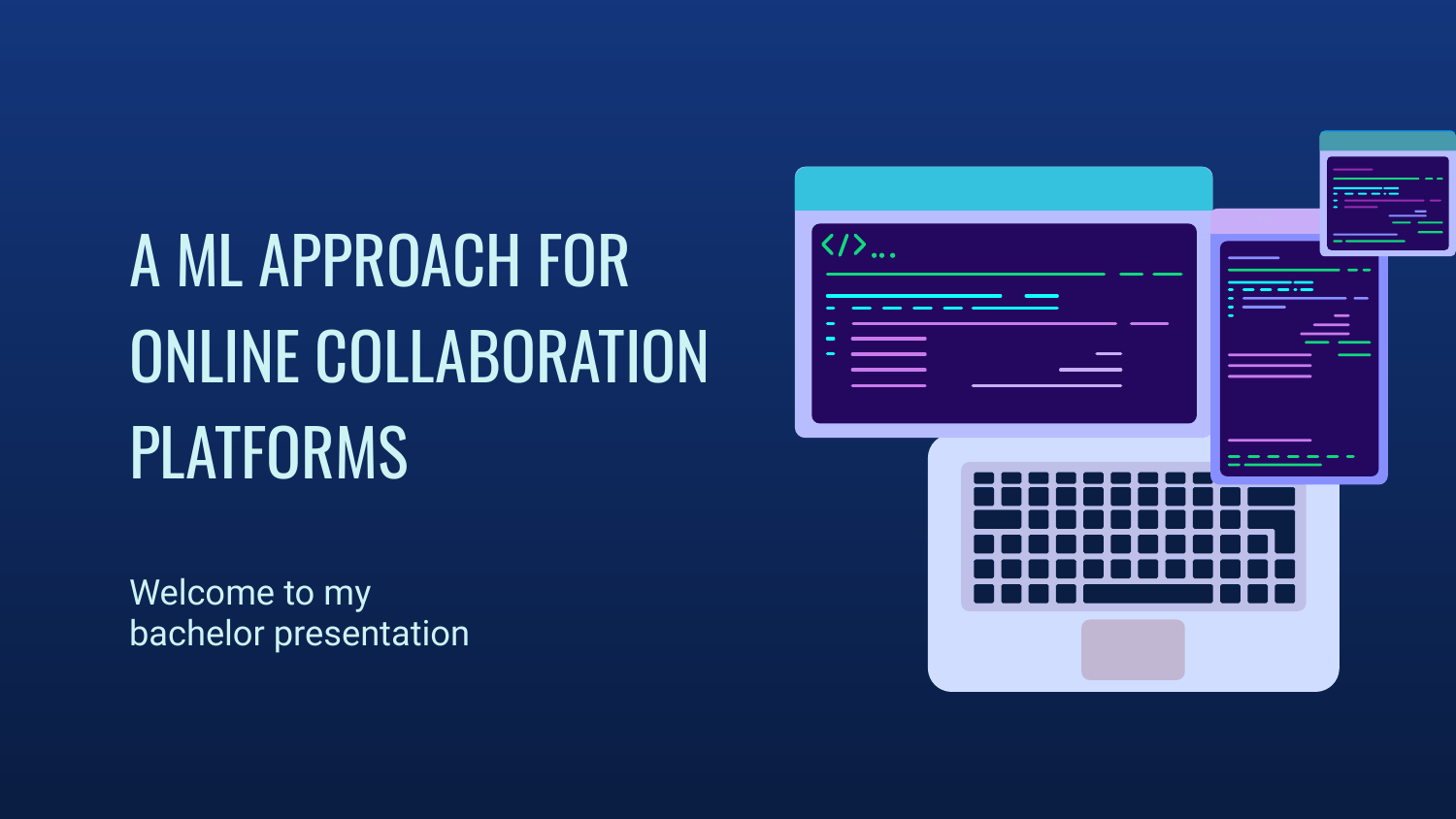

# A ML APPROACH FOR ONLINE COLLABORATION PLATFORMS

Welcome to my bachelor presentation